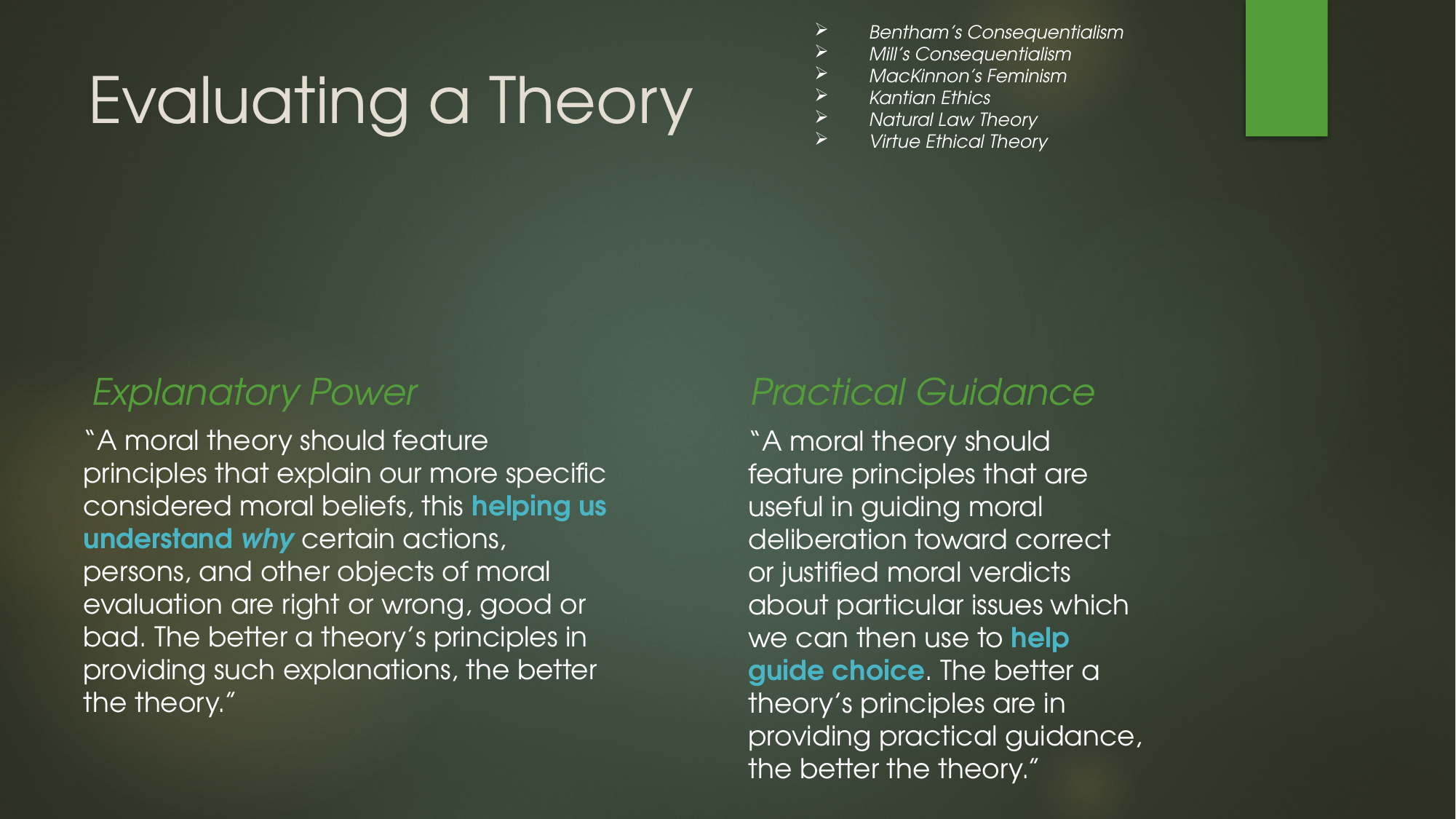

Bentham’s Consequentialism
Mill’s Consequentialism
MacKinnon’s Feminism
Kantian Ethics
Natural Law Theory
Virtue Ethical Theory
# Evaluating a Theory
Explanatory Power
Practical Guidance
“A moral theory should feature principles that explain our more specific considered moral beliefs, this helping us understand why certain actions, persons, and other objects of moral evaluation are right or wrong, good or bad. The better a theory’s principles in providing such explanations, the better the theory.”
“A moral theory should feature principles that are useful in guiding moral deliberation toward correct or justified moral verdicts about particular issues which we can then use to help guide choice. The better a theory’s principles are in providing practical guidance, the better the theory.”